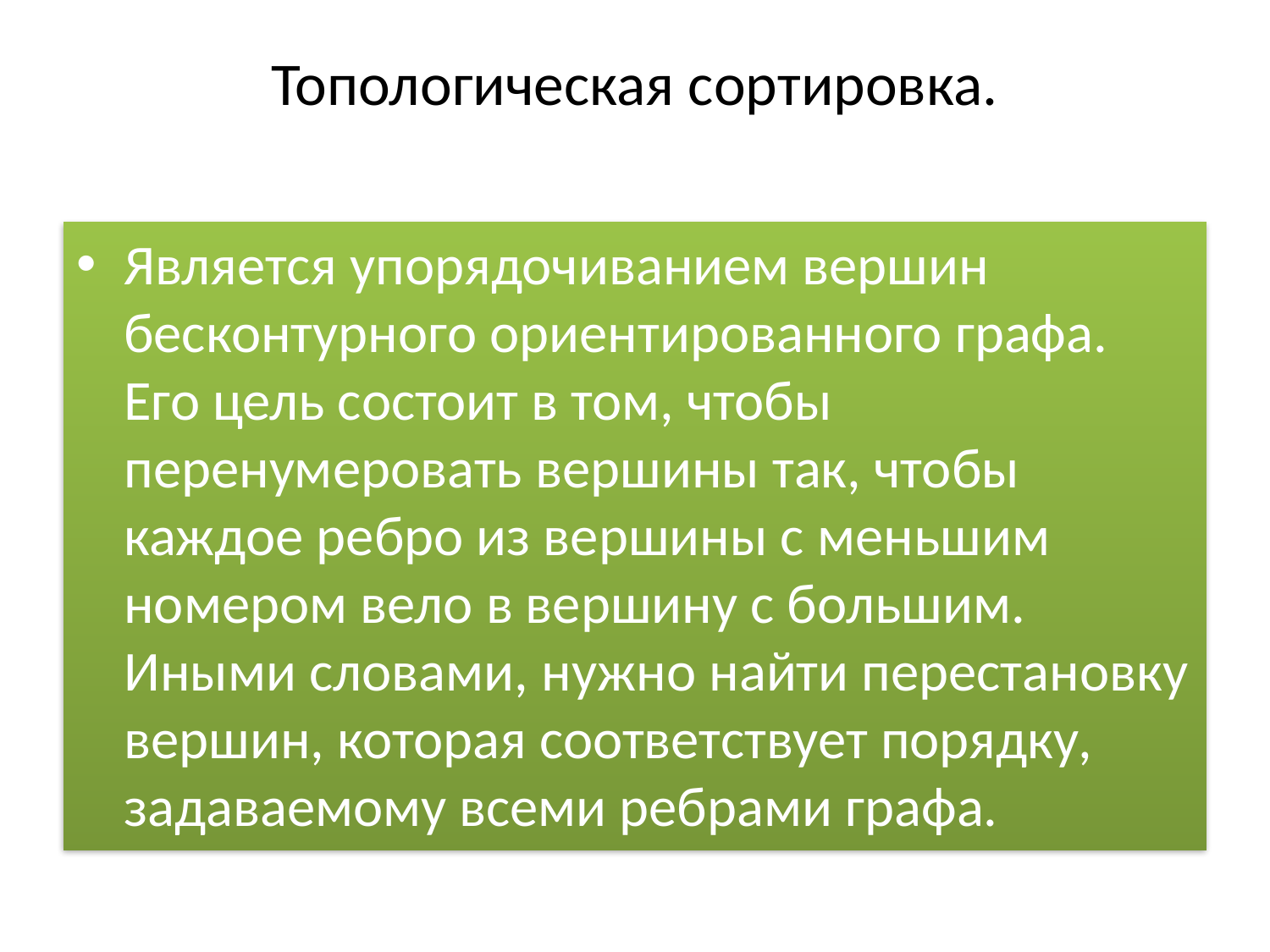

# Топологическая сортировка.
Является упорядочиванием вершин бесконтурного ориентированного графа. Его цель состоит в том, чтобы перенумеровать вершины так, чтобы каждое ребро из вершины с меньшим номером вело в вершину с большим. Иными словами, нужно найти перестановку вершин, которая соответствует порядку, задаваемому всеми ребрами графа.